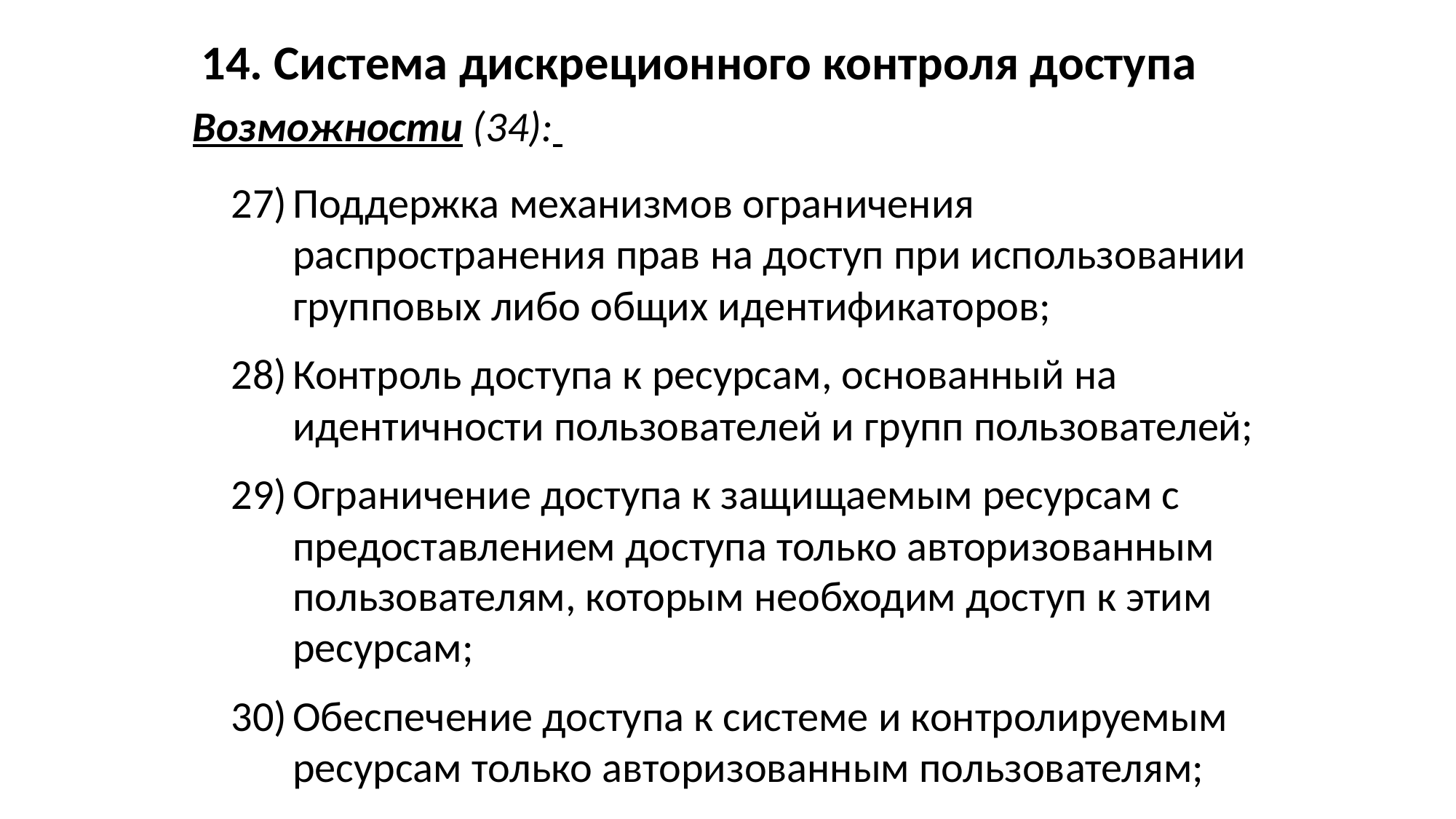

14. Система дискреционного контроля доступа
Возможности (34):

Поддержка механизмов ограничения распространения прав на доступ при использовании групповых либо общих идентификаторов;
Контроль доступа к ресурсам, основанный на идентичности пользователей и групп пользователей;
Ограничение доступа к защищаемым ресурсам с предоставлением доступа только авторизованным пользователям, которым необходим доступ к этим ресурсам;
Обеспечение доступа к системе и контролируемым ресурсам только авторизованным пользователям;